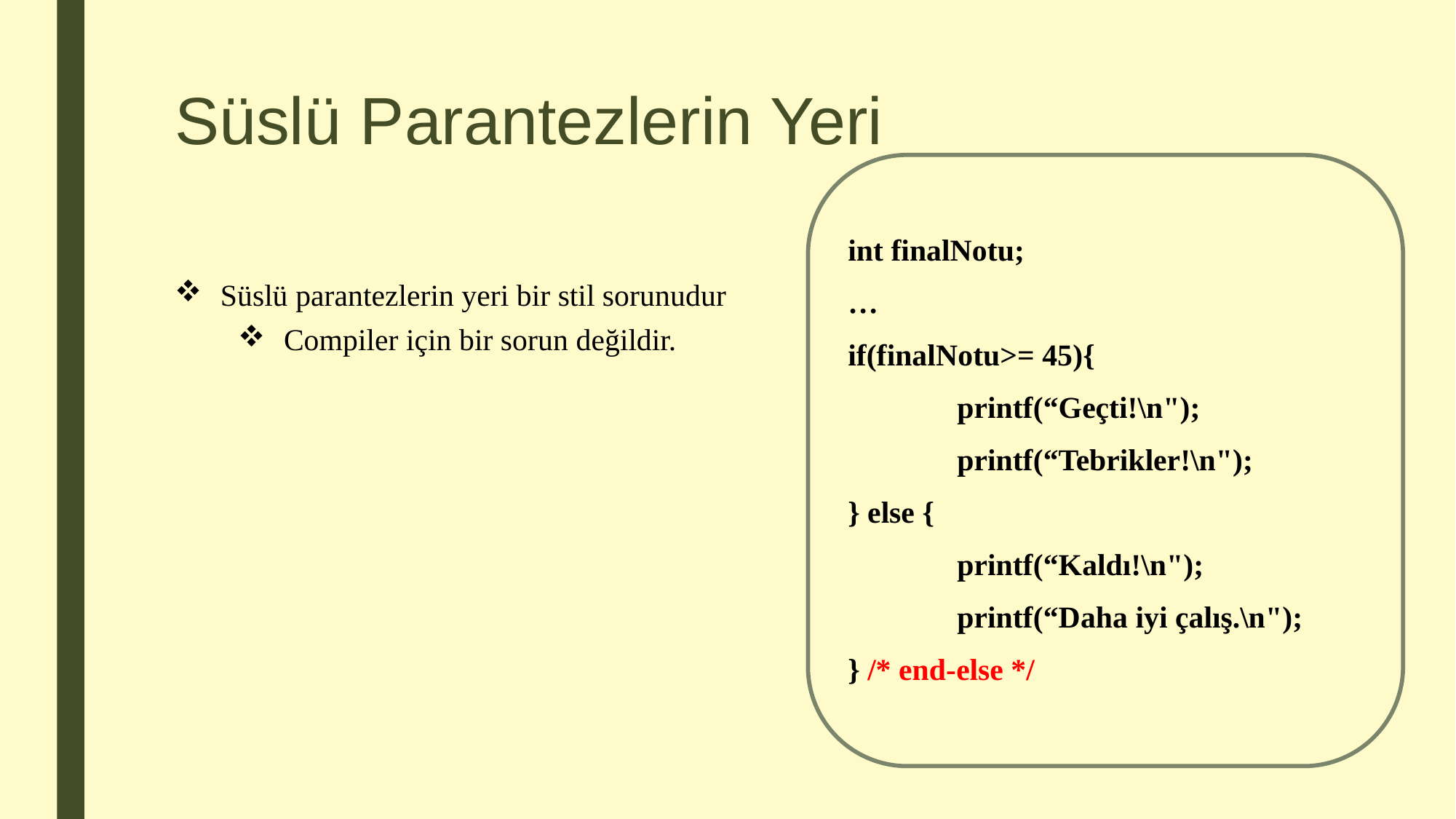

# Süslü Parantezlerin Yeri
int finalNotu;
…
if(finalNotu>= 45){
	printf(“Geçti!\n");
	printf(“Tebrikler!\n");
} else {
	printf(“Kaldı!\n");
	printf(“Daha iyi çalış.\n");
} /* end-else */
Süslü parantezlerin yeri bir stil sorunudur
Compiler için bir sorun değildir.